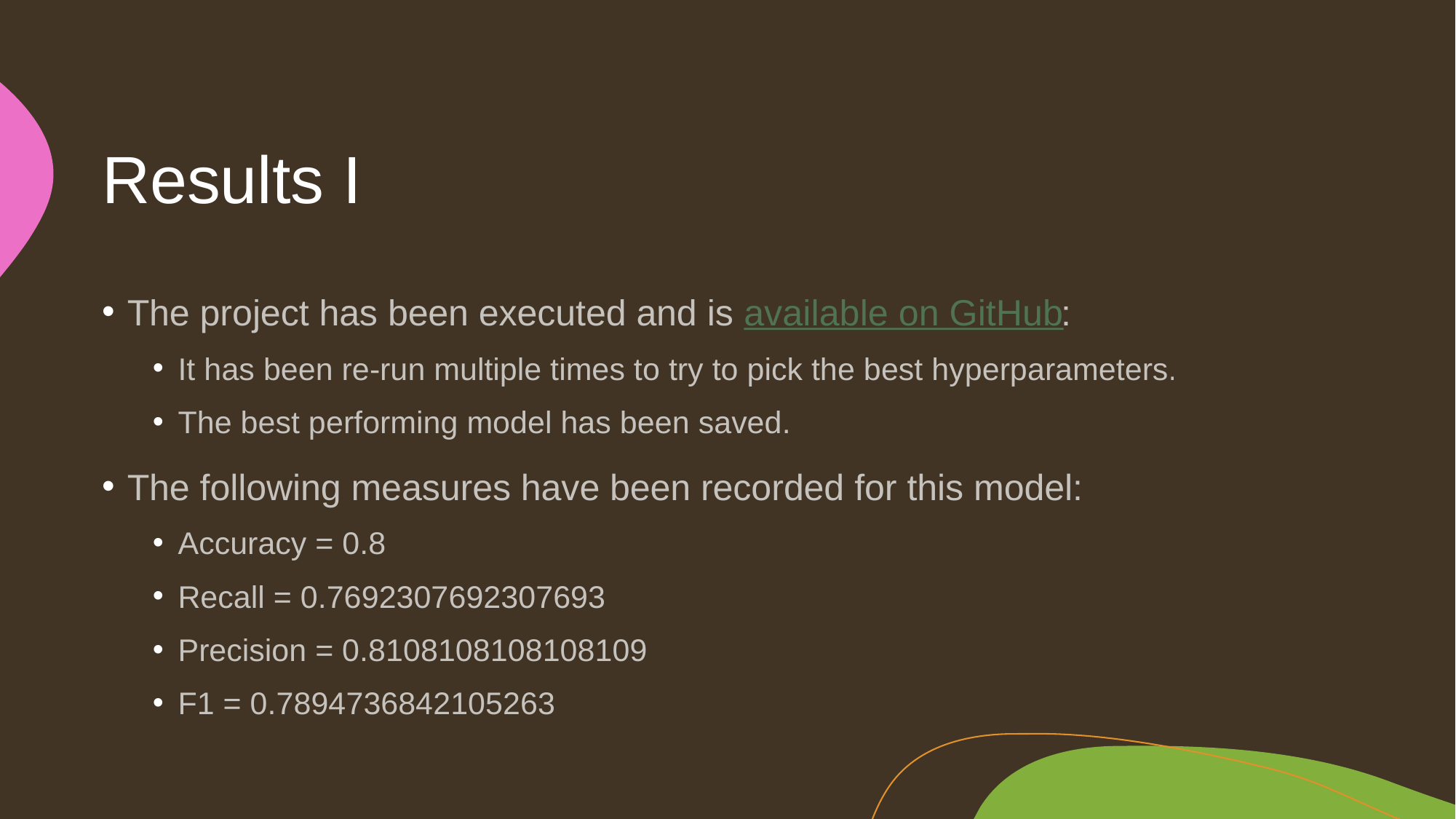

# Results I
The project has been executed and is available on GitHub:
It has been re-run multiple times to try to pick the best hyperparameters.
The best performing model has been saved.
The following measures have been recorded for this model:
Accuracy = 0.8
Recall = 0.7692307692307693
Precision = 0.8108108108108109
F1 = 0.7894736842105263